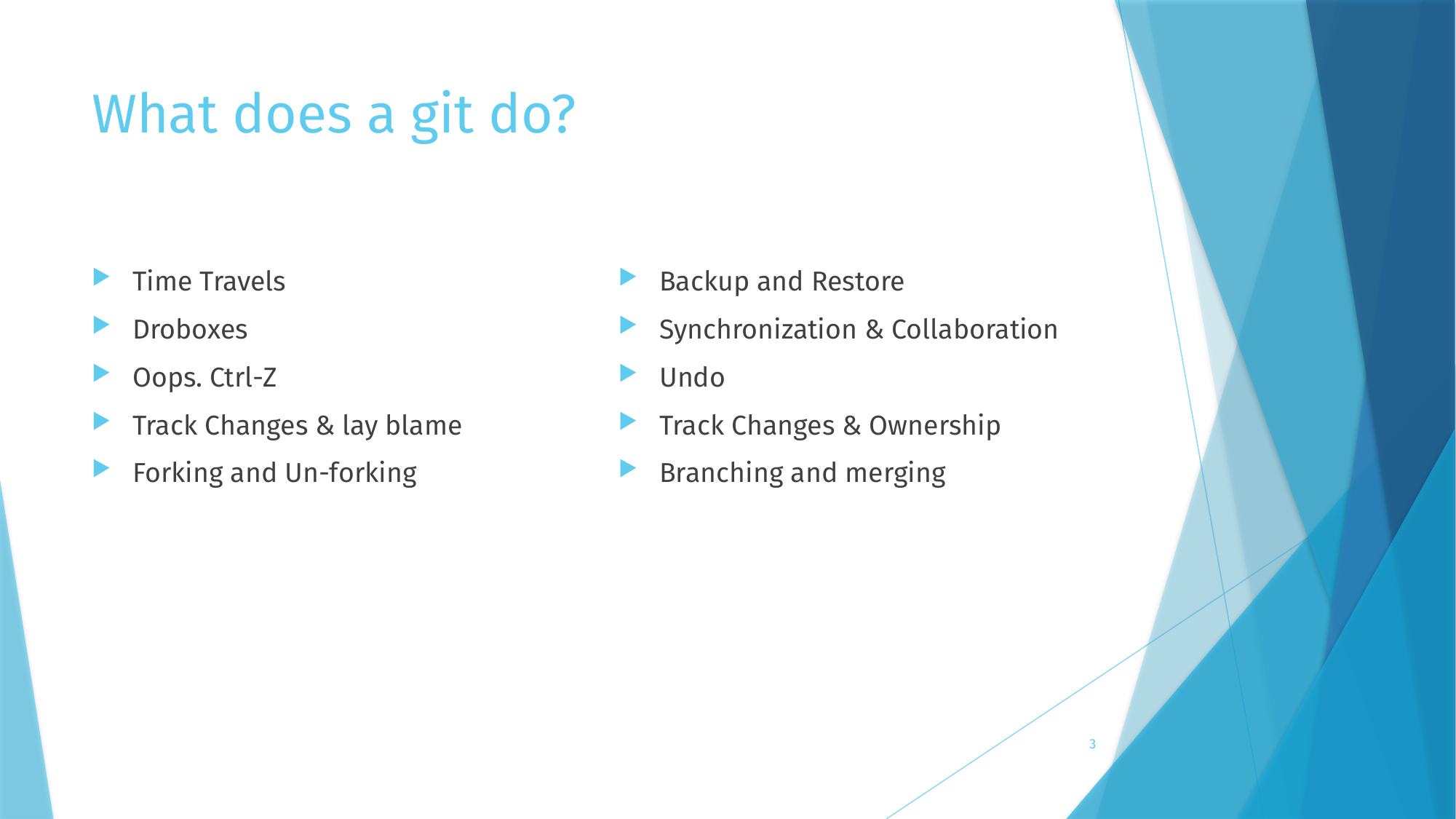

# What does a git do?
Time Travels
Droboxes
Oops. Ctrl-Z
Track Changes & lay blame
Forking and Un-forking

Backup and Restore
Synchronization & Collaboration
Undo
Track Changes & Ownership
Branching and merging

3